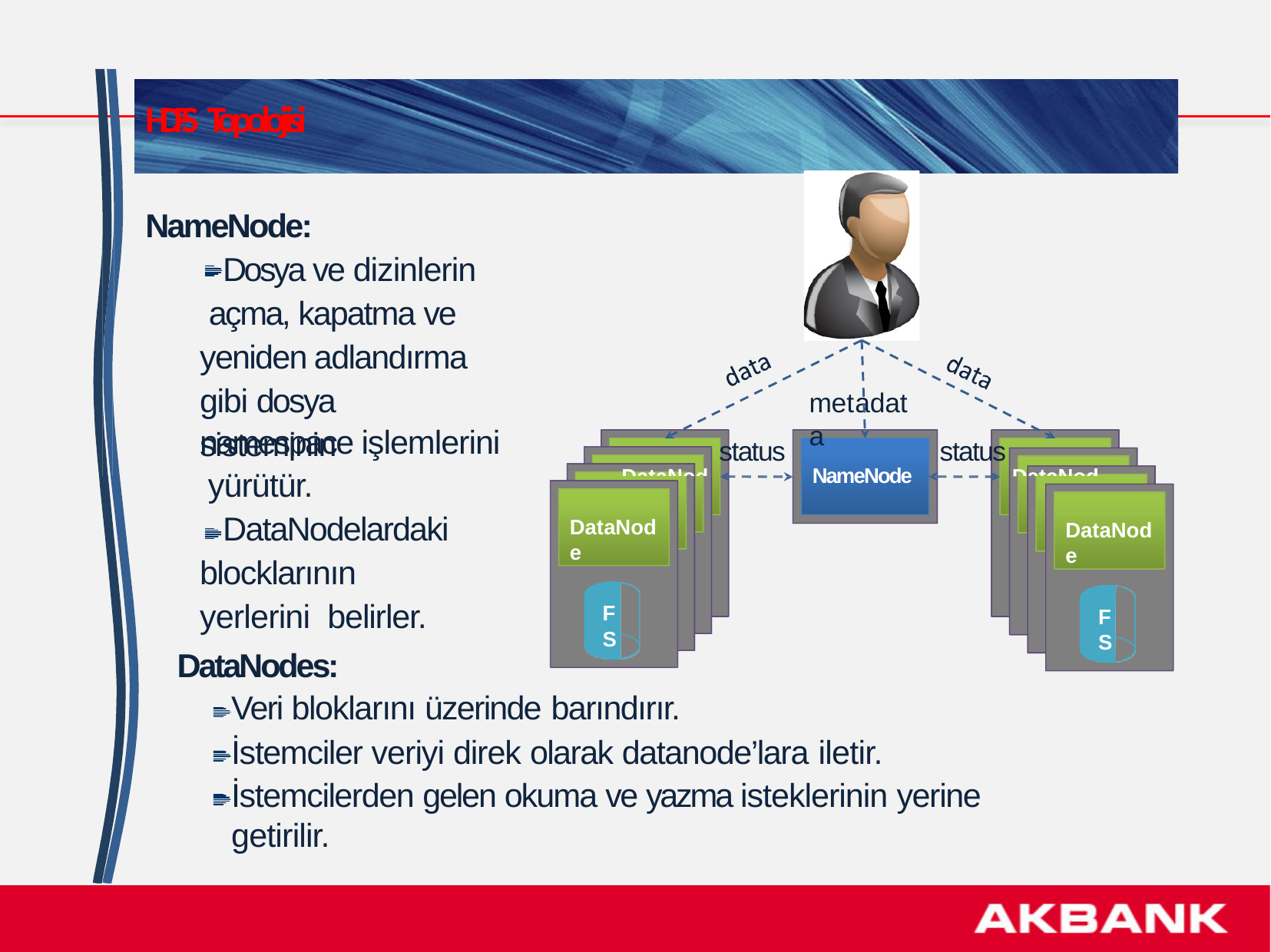

# HDFS Topolojisi

NameNode:
Dosya ve dizinlerin  açma, kapatma ve  yeniden adlandırma  gibi dosya sisteminin

metadata
namespace işlemlerini  yürütür.
DataNodelardaki  blocklarının yerlerini  belirler.
DataNodes:

status
status

NameNode

DataNode

FS
DataNode

FS

DataNode

FS
DataNode

FS

DataNode

FS
DataNode

FS
DataNode
DataNode

FS

FS

Veri bloklarını üzerinde barındırır.
İstemciler veriyi direk olarak datanode’lara iletir.
İstemcilerden gelen okuma ve yazma isteklerinin yerine getirilir.